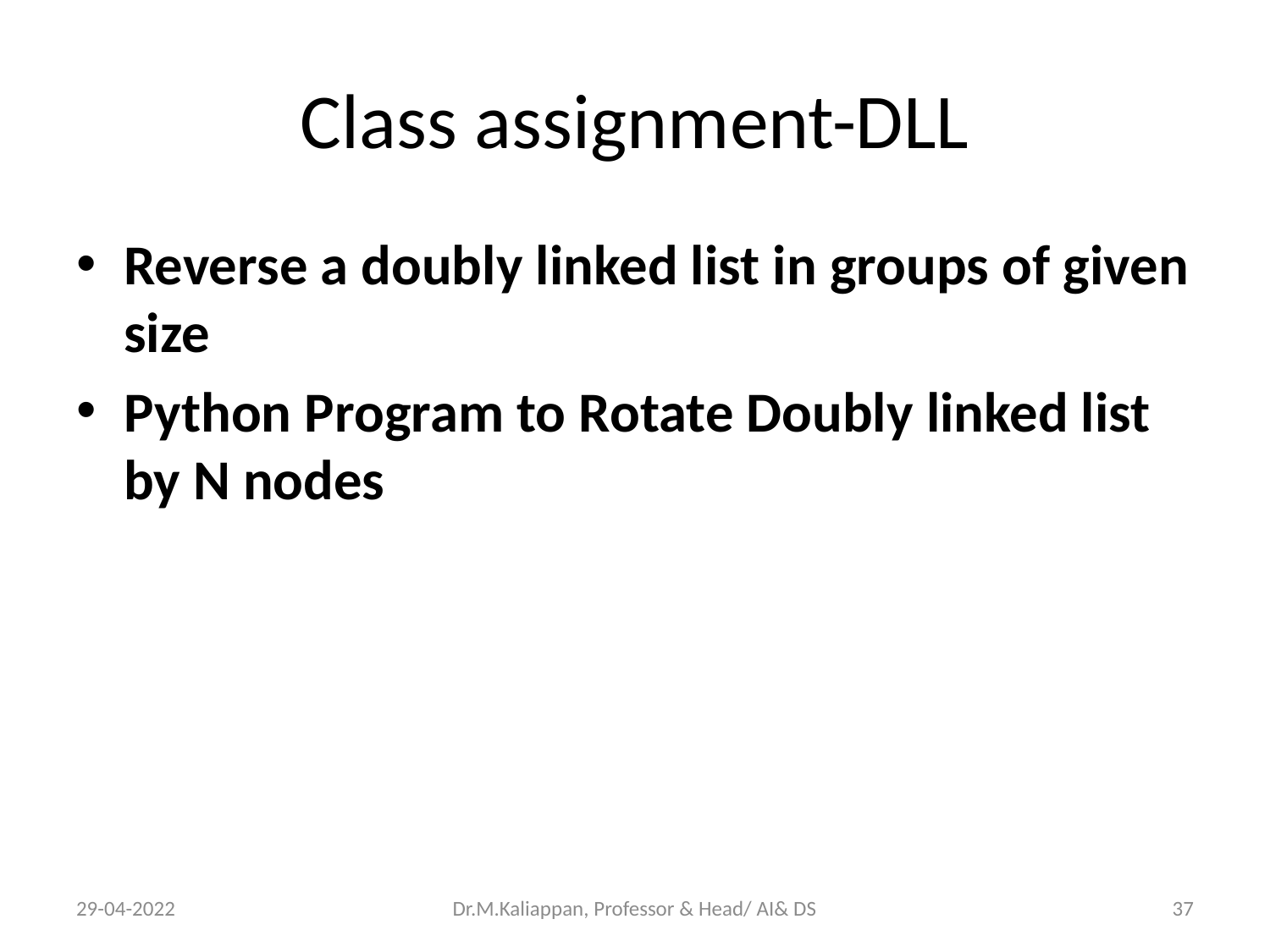

# Class assignment-DLL
Reverse a doubly linked list in groups of given size
Python Program to Rotate Doubly linked list by N nodes

29-04-2022
Dr.M.Kaliappan, Professor & Head/ AI& DS
37